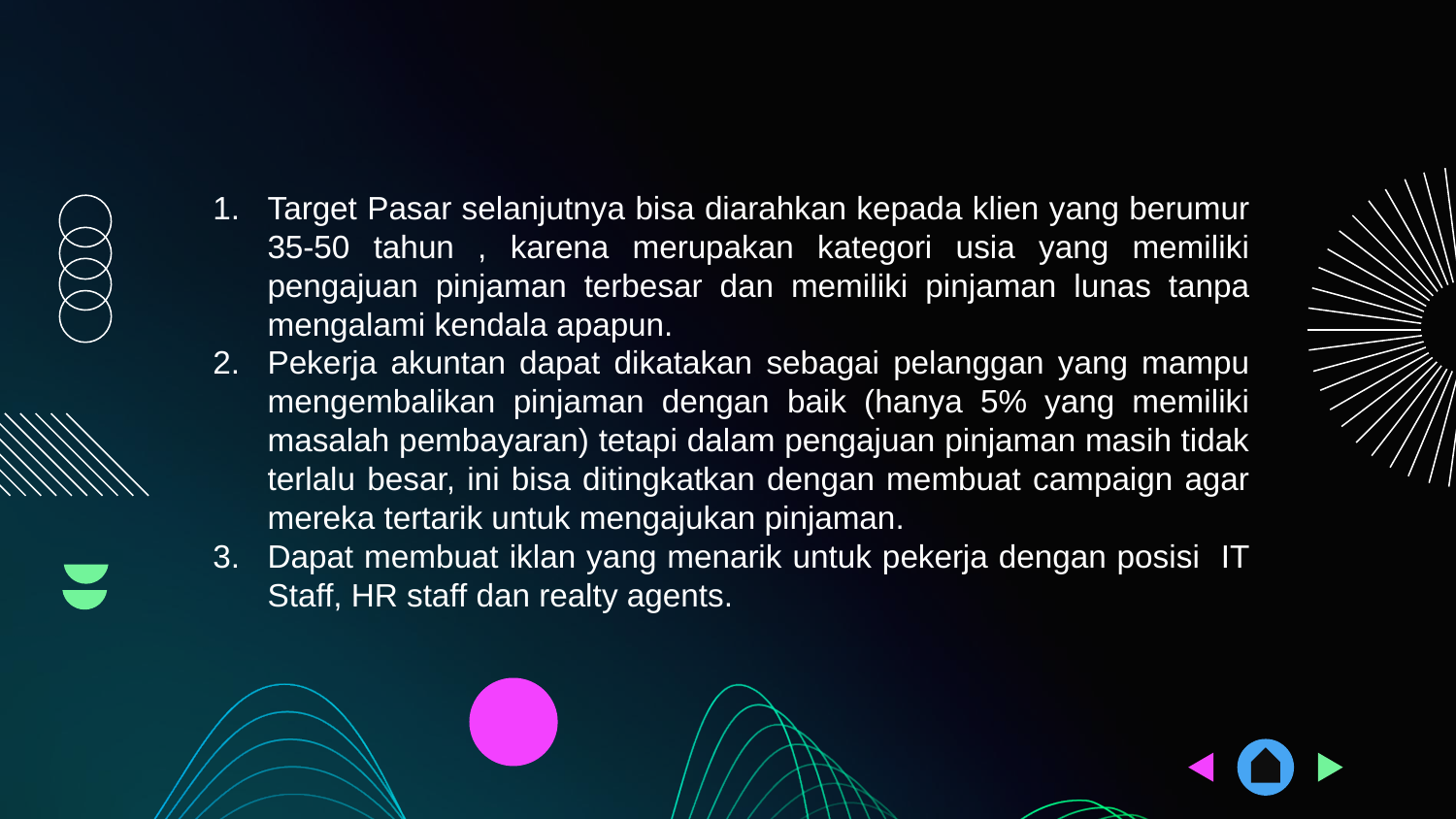

Target Pasar selanjutnya bisa diarahkan kepada klien yang berumur 35-50 tahun , karena merupakan kategori usia yang memiliki pengajuan pinjaman terbesar dan memiliki pinjaman lunas tanpa mengalami kendala apapun.
Pekerja akuntan dapat dikatakan sebagai pelanggan yang mampu mengembalikan pinjaman dengan baik (hanya 5% yang memiliki masalah pembayaran) tetapi dalam pengajuan pinjaman masih tidak terlalu besar, ini bisa ditingkatkan dengan membuat campaign agar mereka tertarik untuk mengajukan pinjaman.
Dapat membuat iklan yang menarik untuk pekerja dengan posisi  IT Staff, HR staff dan realty agents.